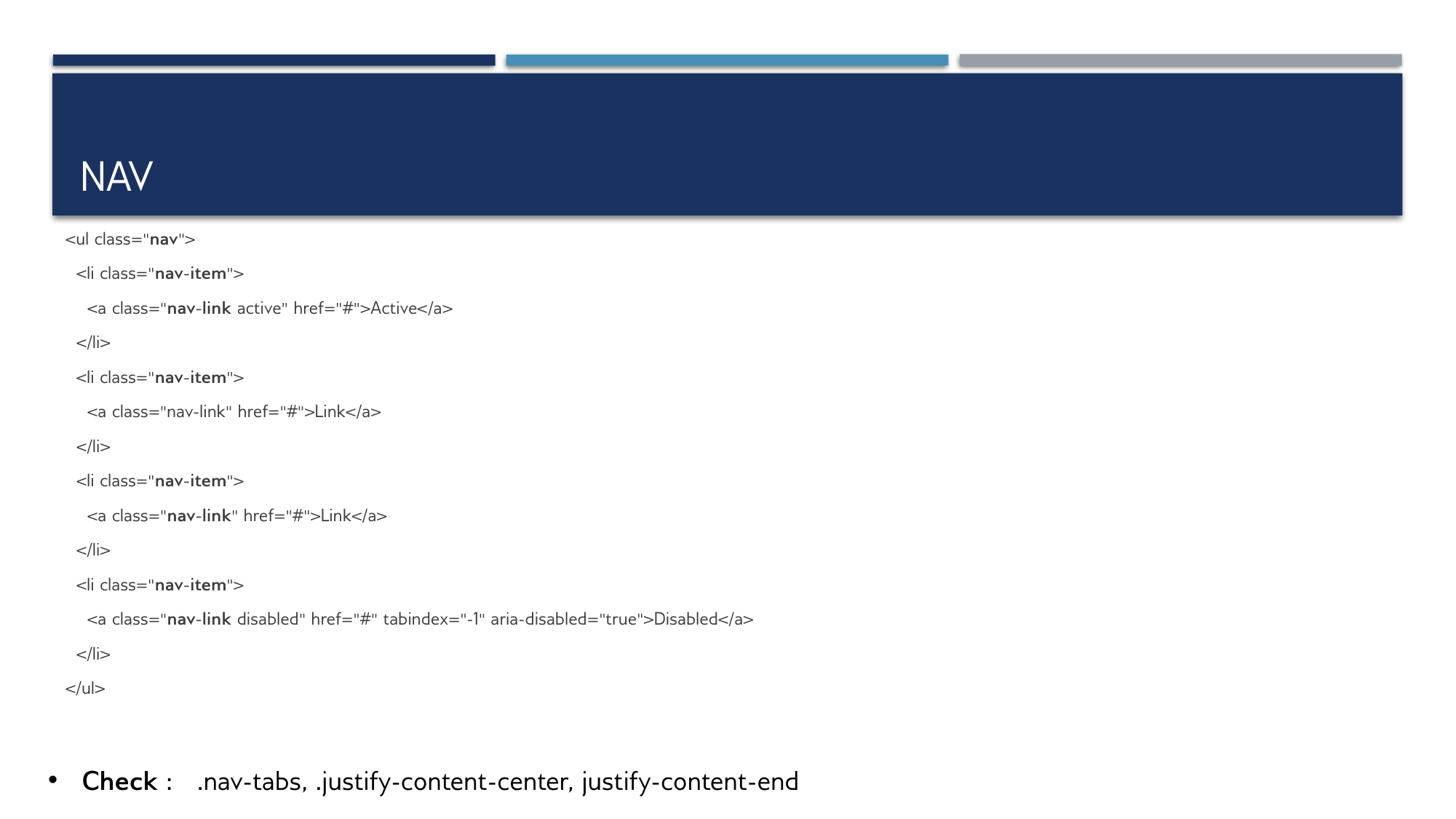

# Nav
<ul class="nav">
  <li class="nav-item">
    <a class="nav-link active" href="#">Active</a>
  </li>
  <li class="nav-item">
    <a class="nav-link" href="#">Link</a>
  </li>
  <li class="nav-item">
    <a class="nav-link" href="#">Link</a>
  </li>
  <li class="nav-item">
    <a class="nav-link disabled" href="#" tabindex="-1" aria-disabled="true">Disabled</a>
  </li>
</ul>
Check :   .nav-tabs, .justify-content-center, justify-content-end